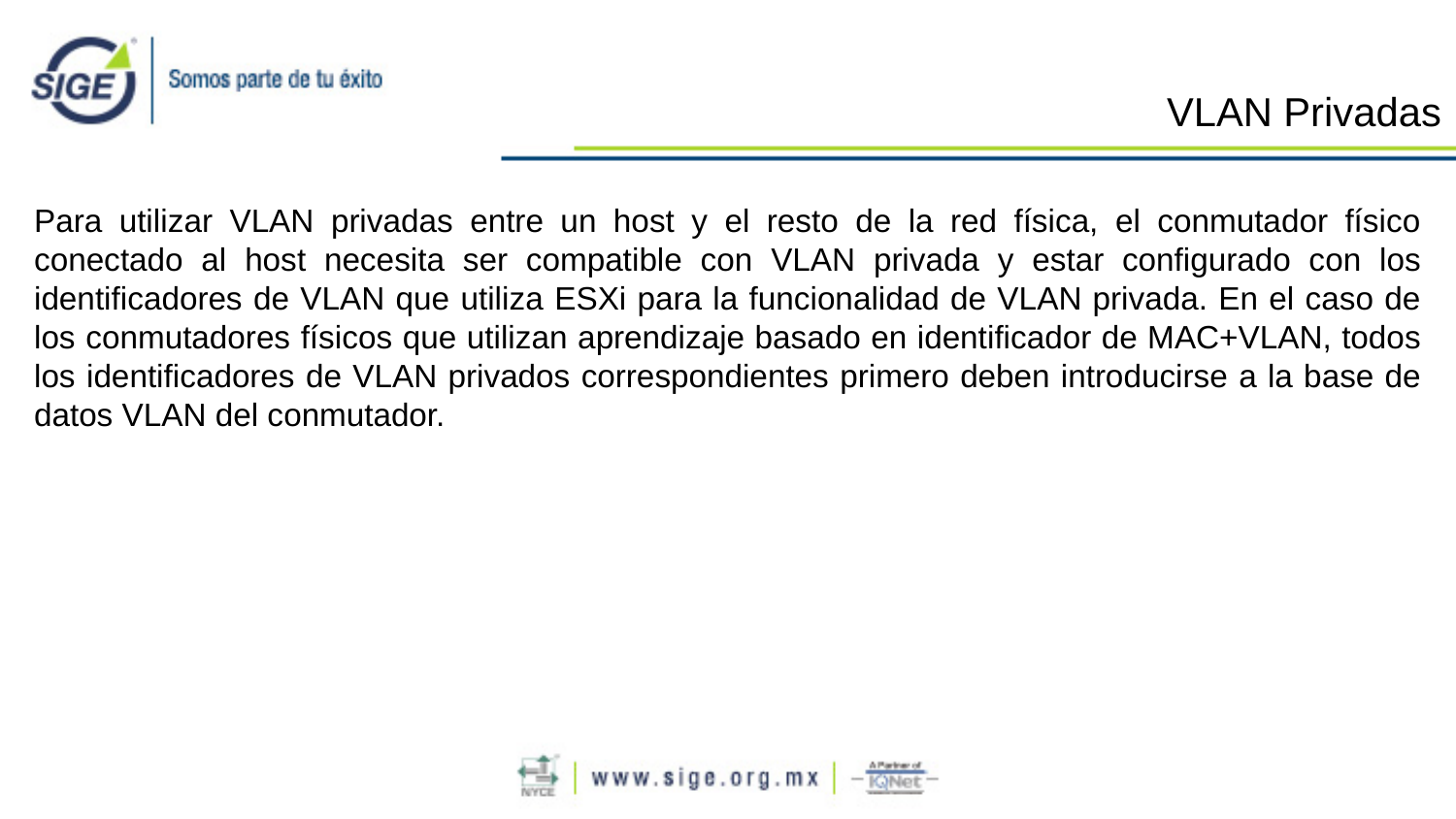

VLAN Privadas
Para utilizar VLAN privadas entre un host y el resto de la red física, el conmutador físico conectado al host necesita ser compatible con VLAN privada y estar configurado con los identificadores de VLAN que utiliza ESXi para la funcionalidad de VLAN privada. En el caso de los conmutadores físicos que utilizan aprendizaje basado en identificador de MAC+VLAN, todos los identificadores de VLAN privados correspondientes primero deben introducirse a la base de datos VLAN del conmutador.